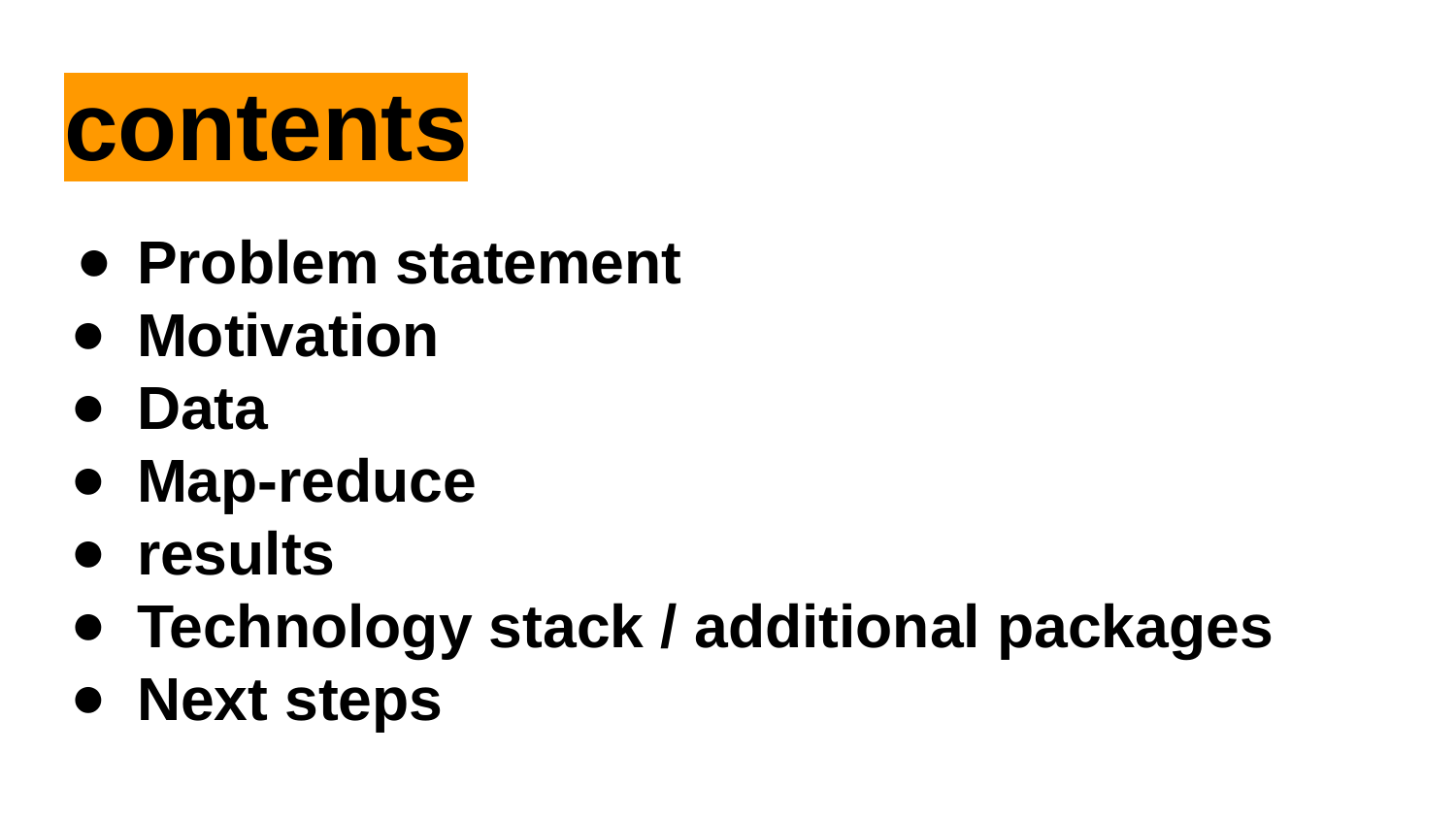

# contents

Problem statement
Motivation
Data
Map-reduce
results
Technology stack / additional packages
Next steps